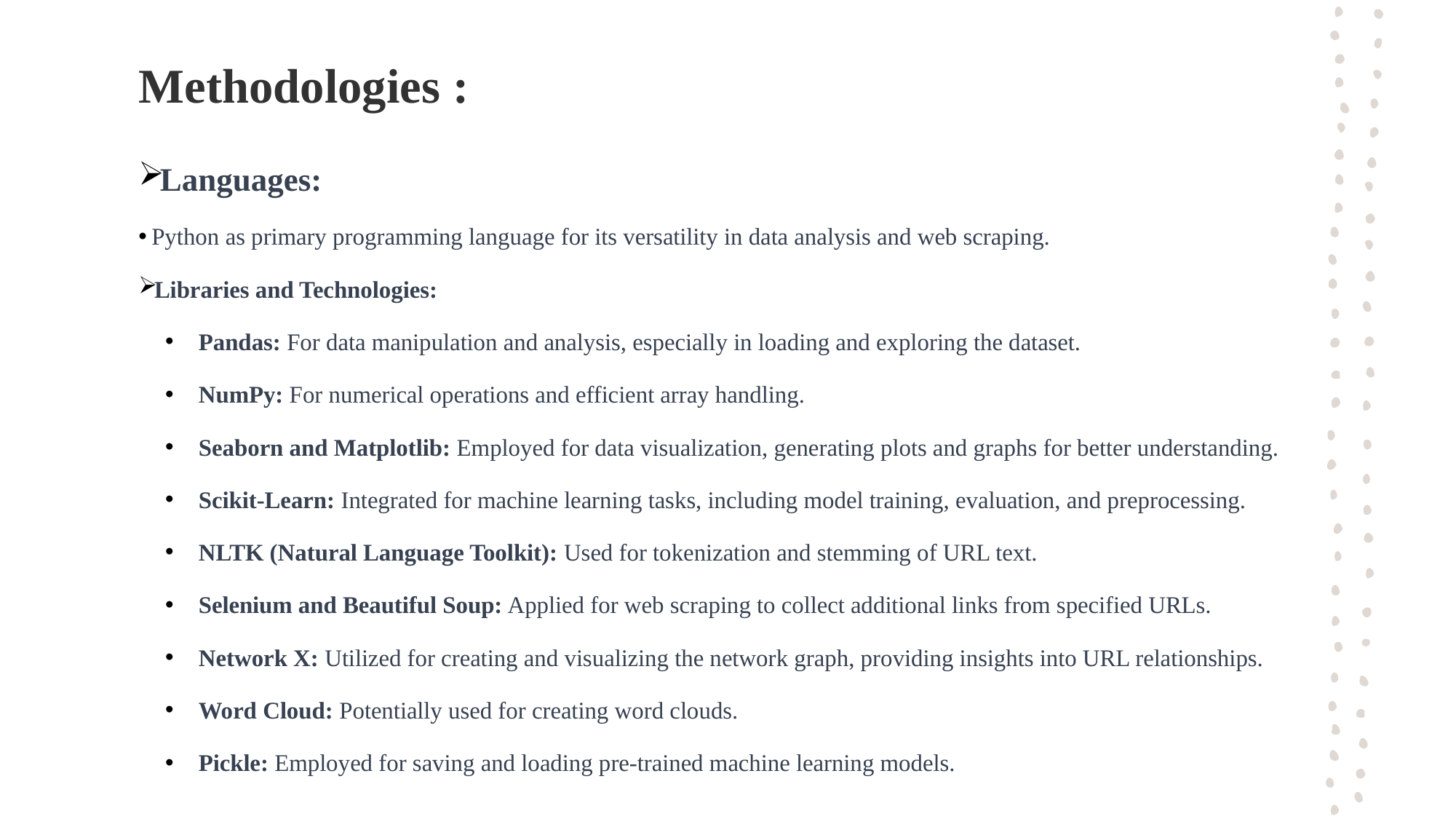

# Methodologies :
Languages:
 Python as primary programming language for its versatility in data analysis and web scraping.
Libraries and Technologies:
Pandas: For data manipulation and analysis, especially in loading and exploring the dataset.
NumPy: For numerical operations and efficient array handling.
Seaborn and Matplotlib: Employed for data visualization, generating plots and graphs for better understanding.
Scikit-Learn: Integrated for machine learning tasks, including model training, evaluation, and preprocessing.
NLTK (Natural Language Toolkit): Used for tokenization and stemming of URL text.
Selenium and Beautiful Soup: Applied for web scraping to collect additional links from specified URLs.
Network X: Utilized for creating and visualizing the network graph, providing insights into URL relationships.
Word Cloud: Potentially used for creating word clouds.
Pickle: Employed for saving and loading pre-trained machine learning models.